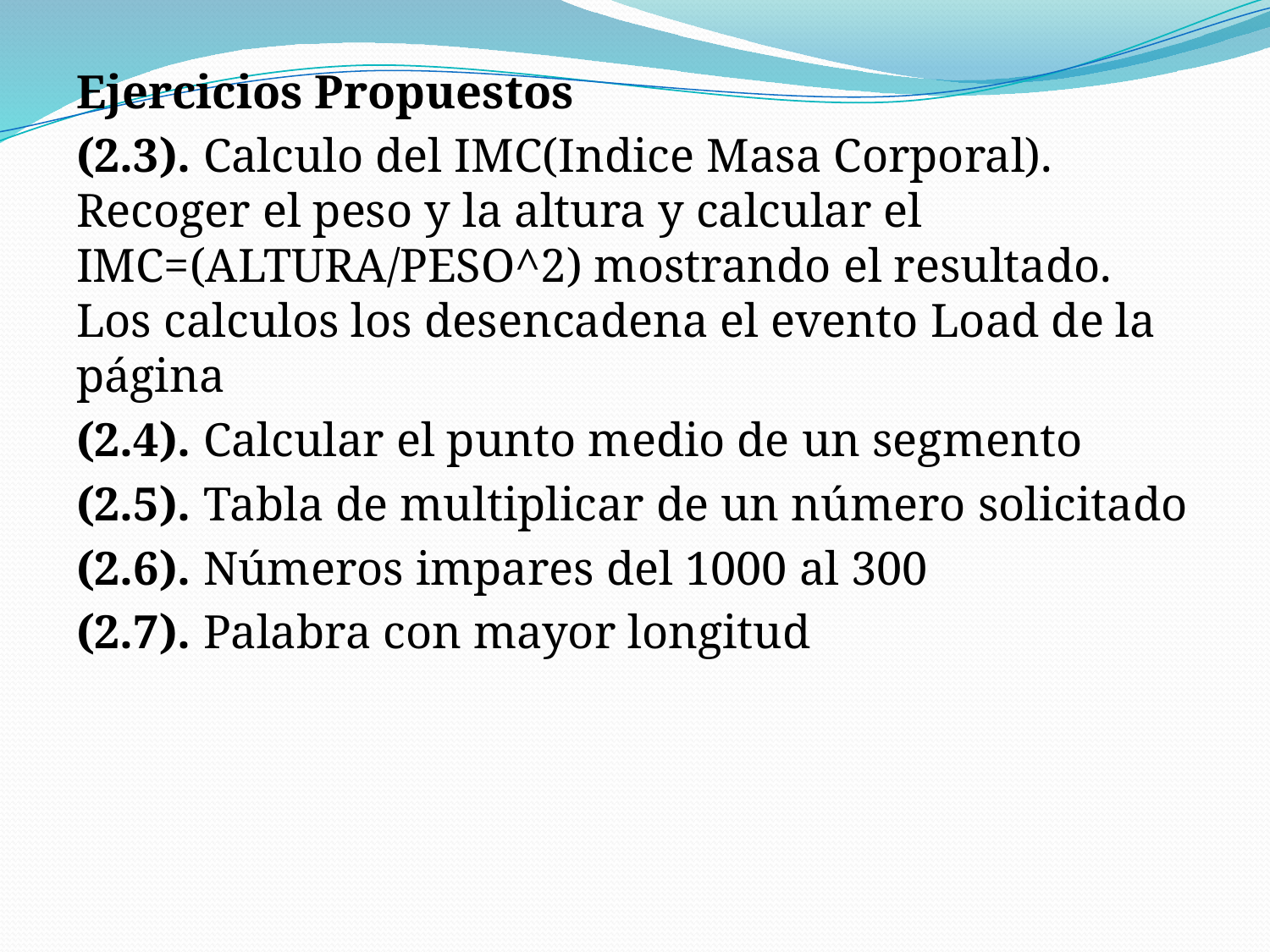

Ejercicios Propuestos
(2.3). Calculo del IMC(Indice Masa Corporal). Recoger el peso y la altura y calcular el IMC=(ALTURA/PESO^2) mostrando el resultado. Los calculos los desencadena el evento Load de la página
(2.4). Calcular el punto medio de un segmento
(2.5). Tabla de multiplicar de un número solicitado
(2.6). Números impares del 1000 al 300
(2.7). Palabra con mayor longitud